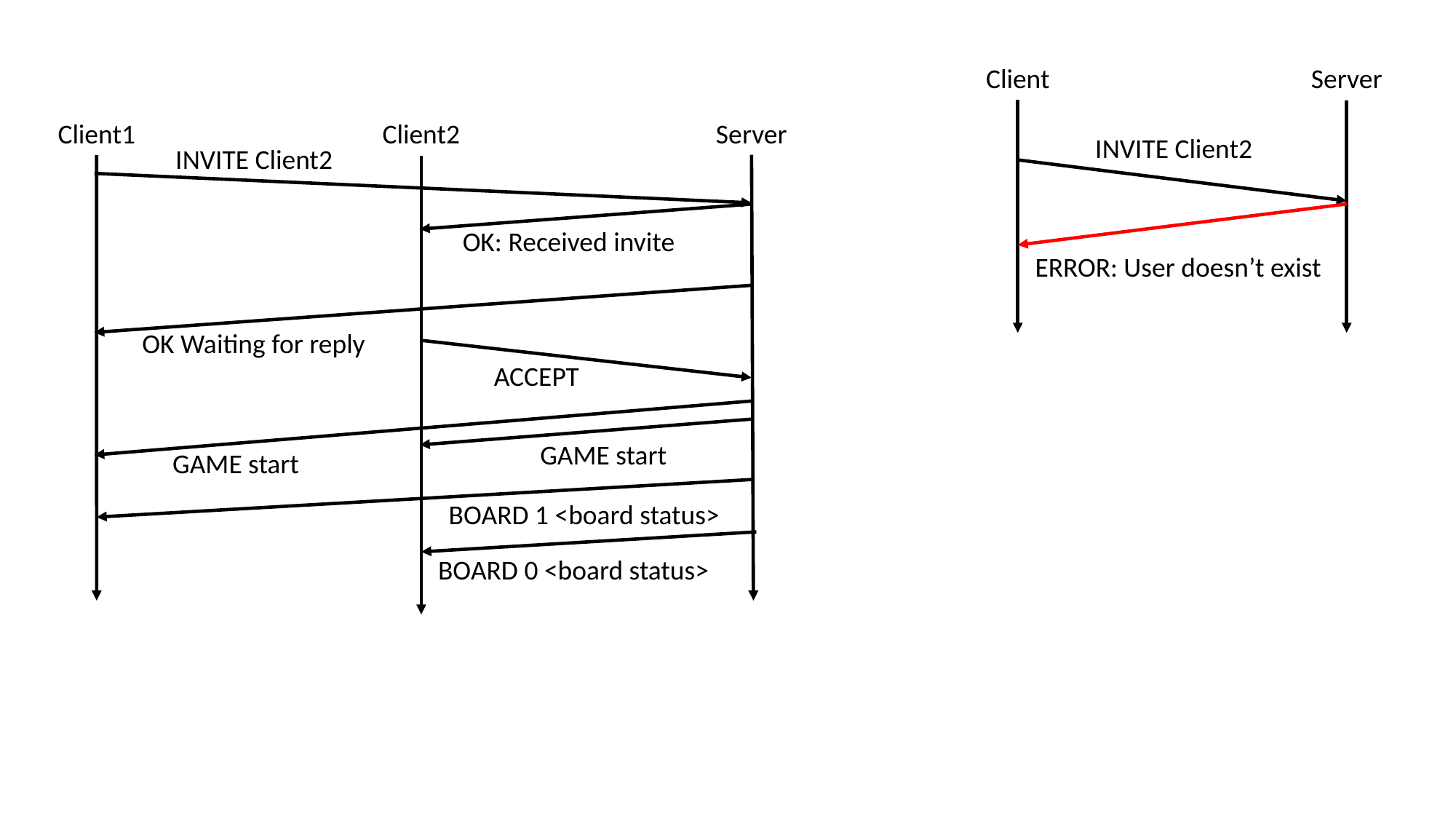

Client
Server
Client1
Client2
Server
INVITE Client2
INVITE Client2
OK: Received invite
ERROR: User doesn’t exist
OK Waiting for reply
ACCEPT
GAME start
GAME start
BOARD 1 <board status>
BOARD 0 <board status>